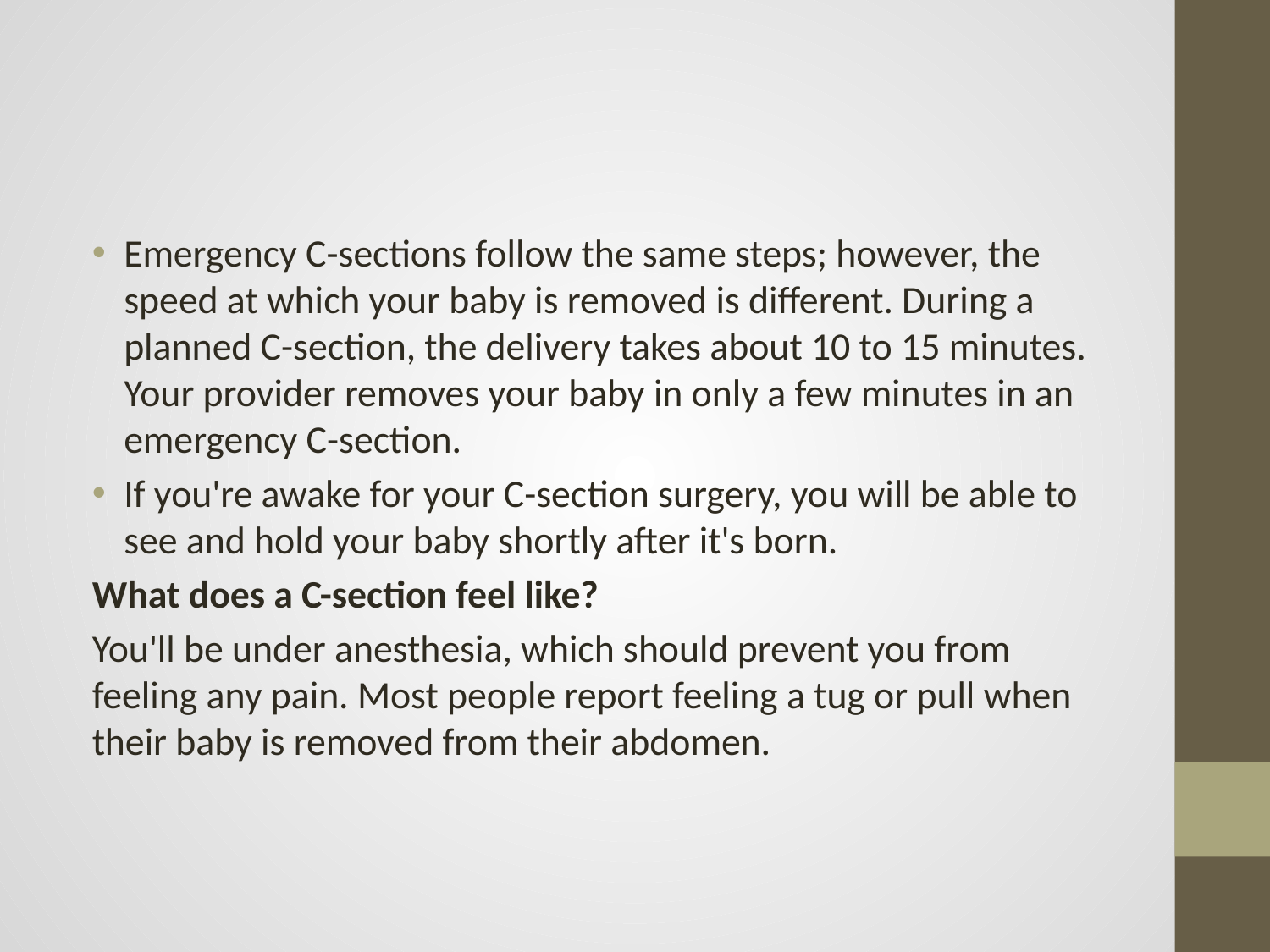

Emergency C-sections follow the same steps; however, the speed at which your baby is removed is different. During a planned C-section, the delivery takes about 10 to 15 minutes. Your provider removes your baby in only a few minutes in an emergency C-section.
If you're awake for your C-section surgery, you will be able to see and hold your baby shortly after it's born.
What does a C-section feel like?
You'll be under anesthesia, which should prevent you from feeling any pain. Most people report feeling a tug or pull when their baby is removed from their abdomen.